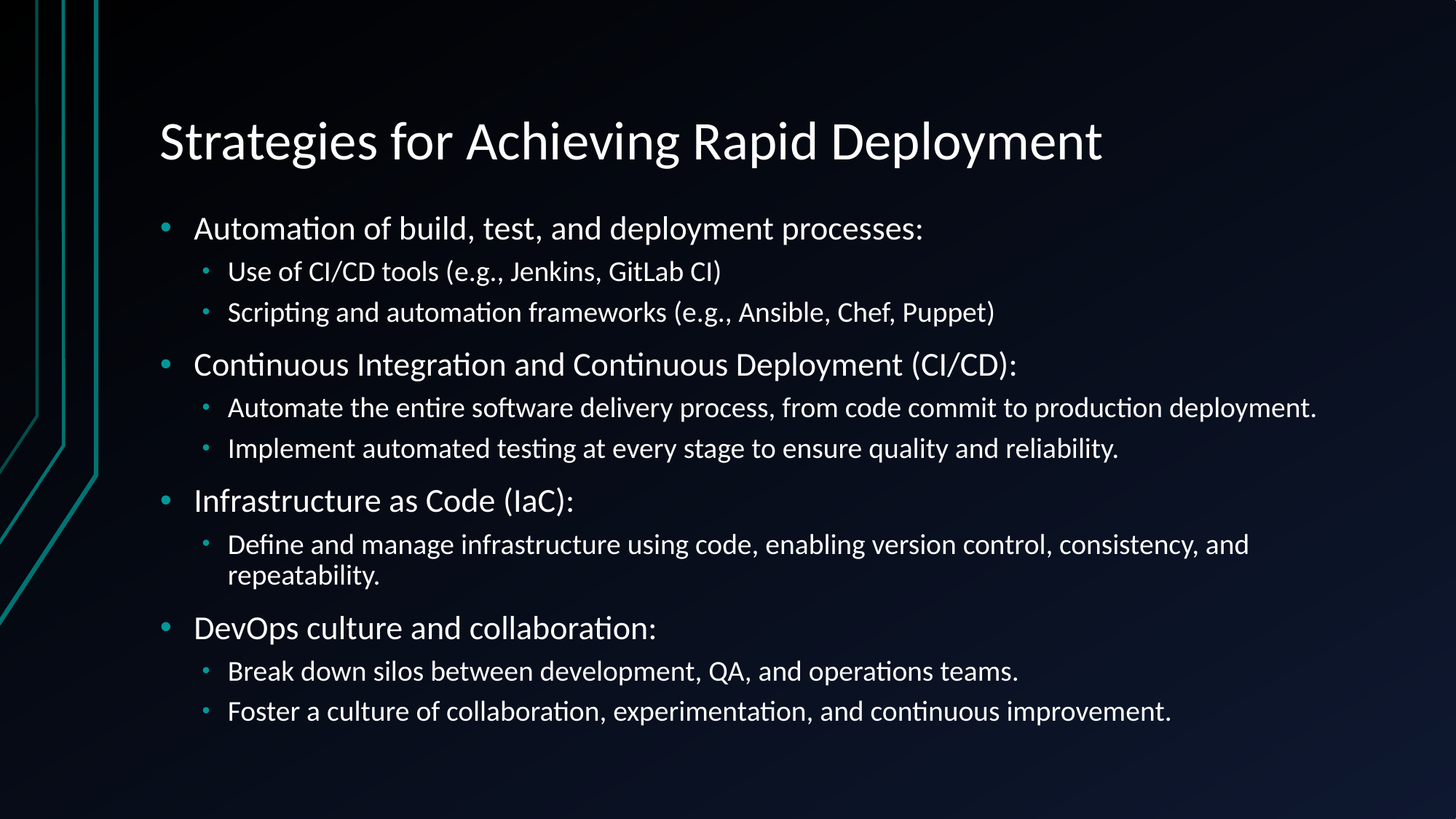

# Strategies for Achieving Rapid Deployment
Automation of build, test, and deployment processes:
Use of CI/CD tools (e.g., Jenkins, GitLab CI)
Scripting and automation frameworks (e.g., Ansible, Chef, Puppet)
Continuous Integration and Continuous Deployment (CI/CD):
Automate the entire software delivery process, from code commit to production deployment.
Implement automated testing at every stage to ensure quality and reliability.
Infrastructure as Code (IaC):
Define and manage infrastructure using code, enabling version control, consistency, and repeatability.
DevOps culture and collaboration:
Break down silos between development, QA, and operations teams.
Foster a culture of collaboration, experimentation, and continuous improvement.